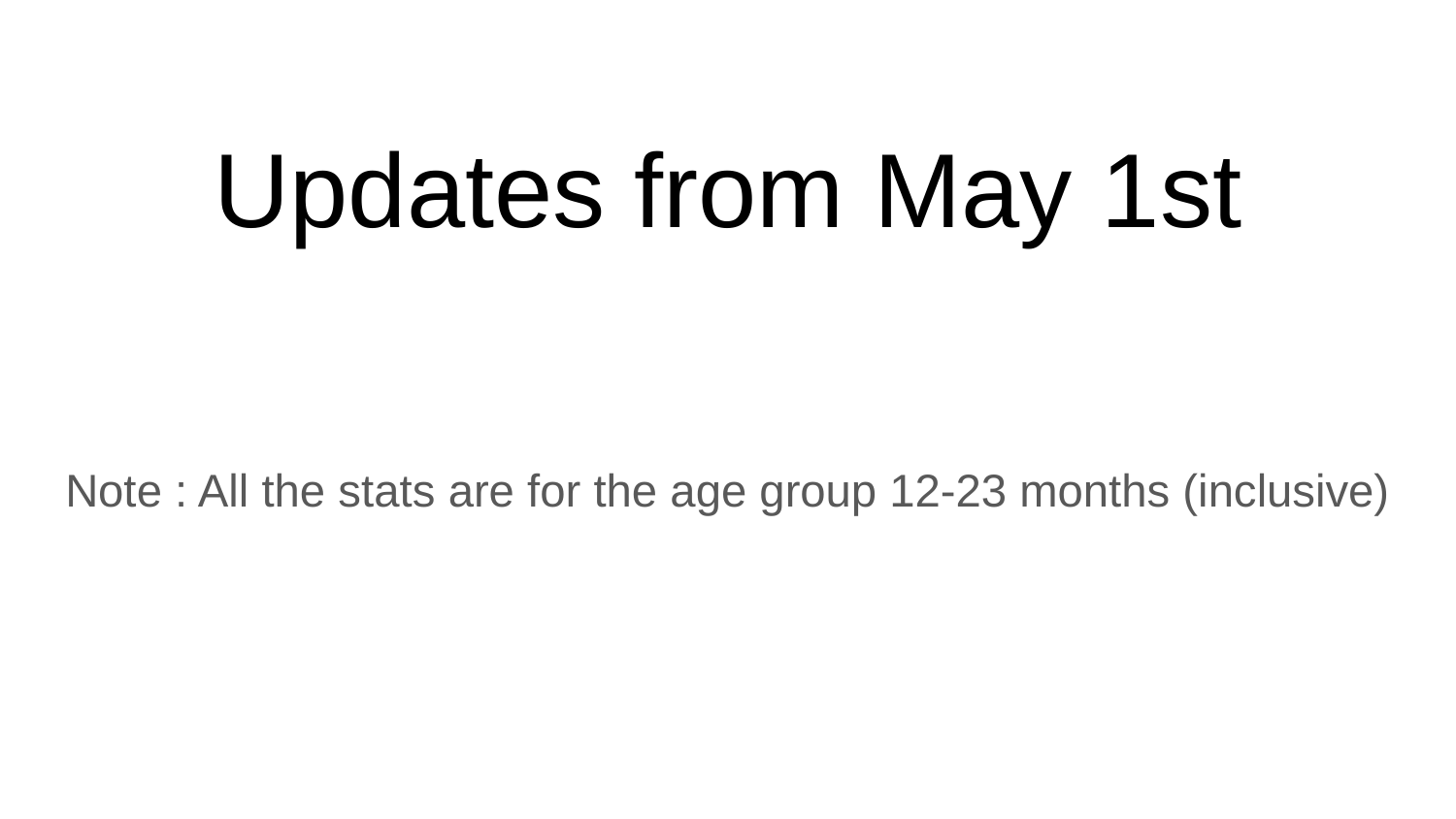

# Updates from May 1st

Note : All the stats are for the age group 12-23 months (inclusive)